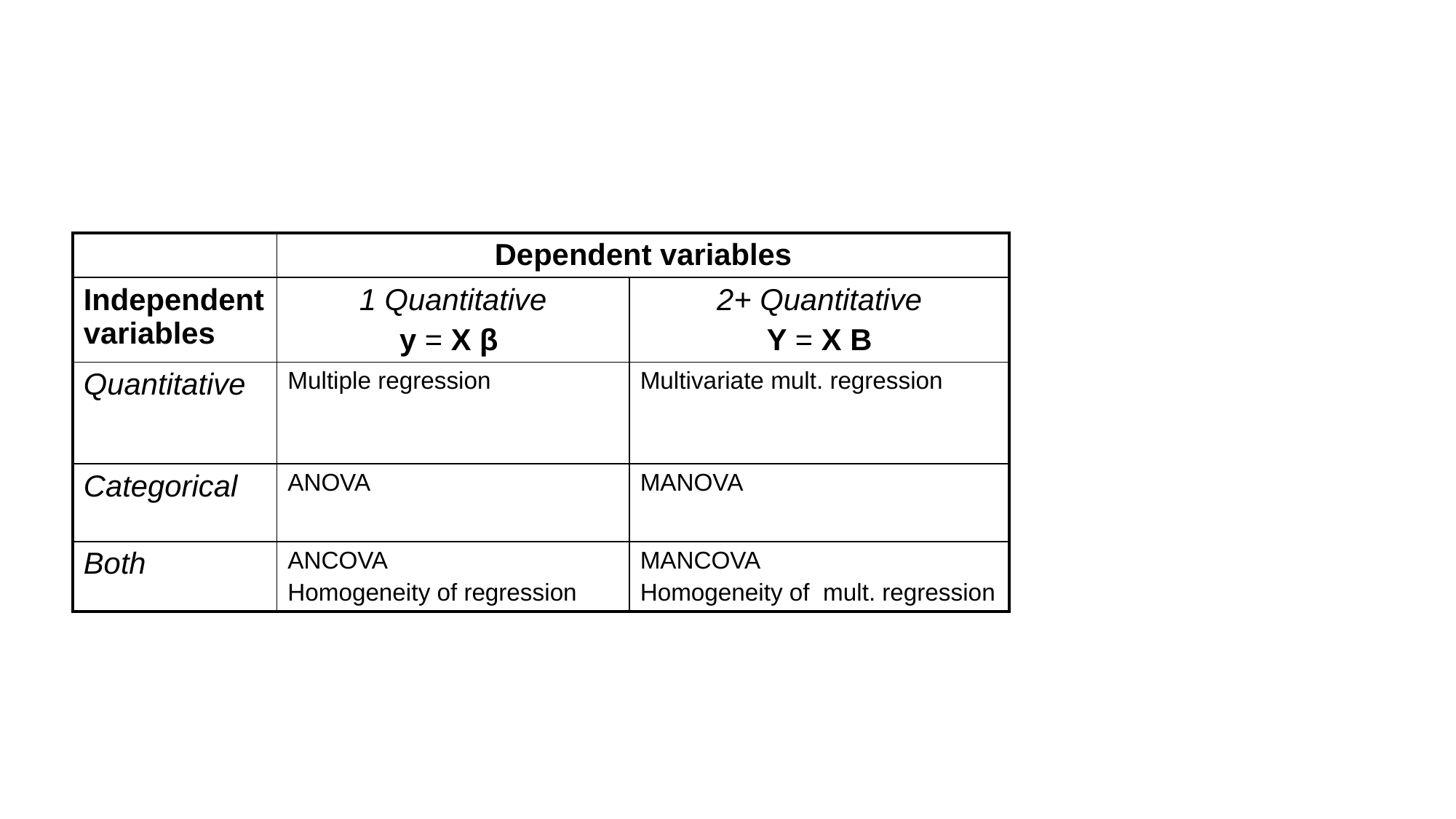

|  | Dependent variables |  |
| --- | --- | --- |
| Independent variables | 1 Quantitative y = X β | 2+ Quantitative Y = X B |
| Quantitative | Multiple regression | Multivariate mult. regression |
| Categorical | ANOVA | MANOVA |
| Both | ANCOVA Homogeneity of regression | MANCOVA Homogeneity of mult. regression |